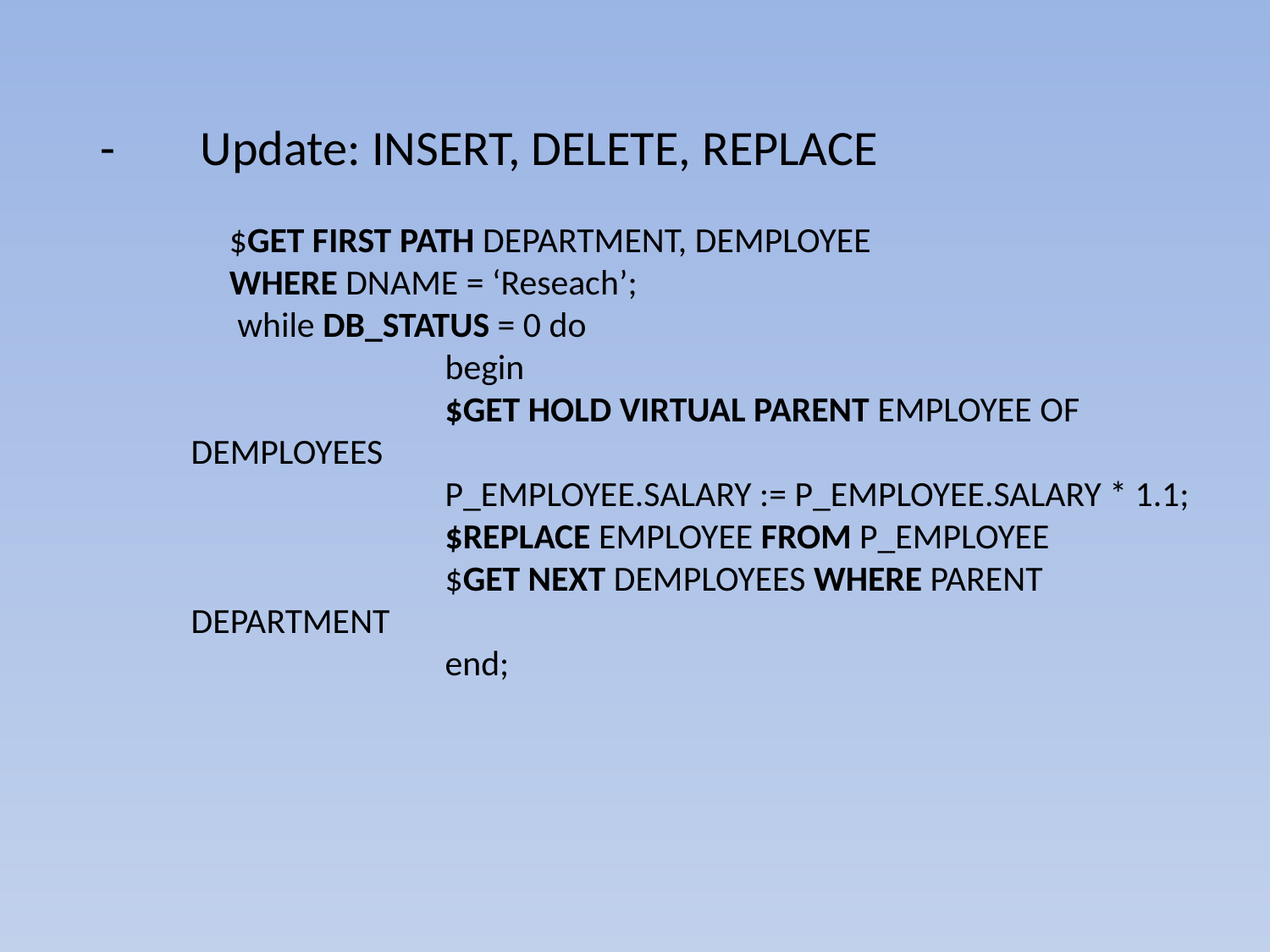

-	Update: INSERT, DELETE, REPLACE

$GET FIRST PATH DEPARTMENT, DEMPLOYEE
WHERE DNAME = ‘Reseach’;
 while DB_STATUS = 0 do
		begin
		$GET HOLD VIRTUAL PARENT EMPLOYEE OF DEMPLOYEES
		P_EMPLOYEE.SALARY := P_EMPLOYEE.SALARY * 1.1;
		$REPLACE EMPLOYEE FROM P_EMPLOYEE
		$GET NEXT DEMPLOYEES WHERE PARENT DEPARTMENT
		end;